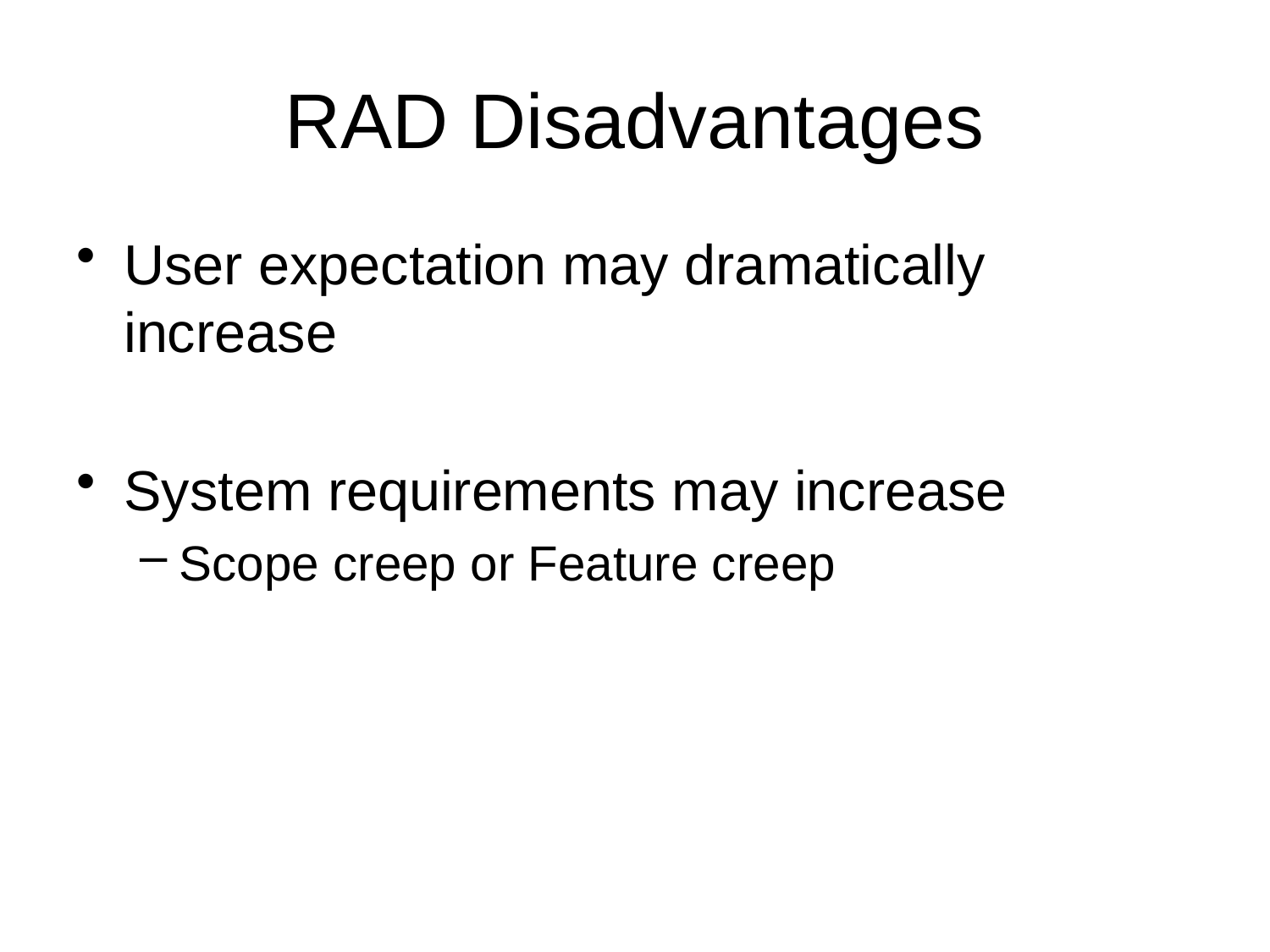

# RAD Disadvantages
User expectation may dramatically increase

System requirements may increase
Scope creep or Feature creep